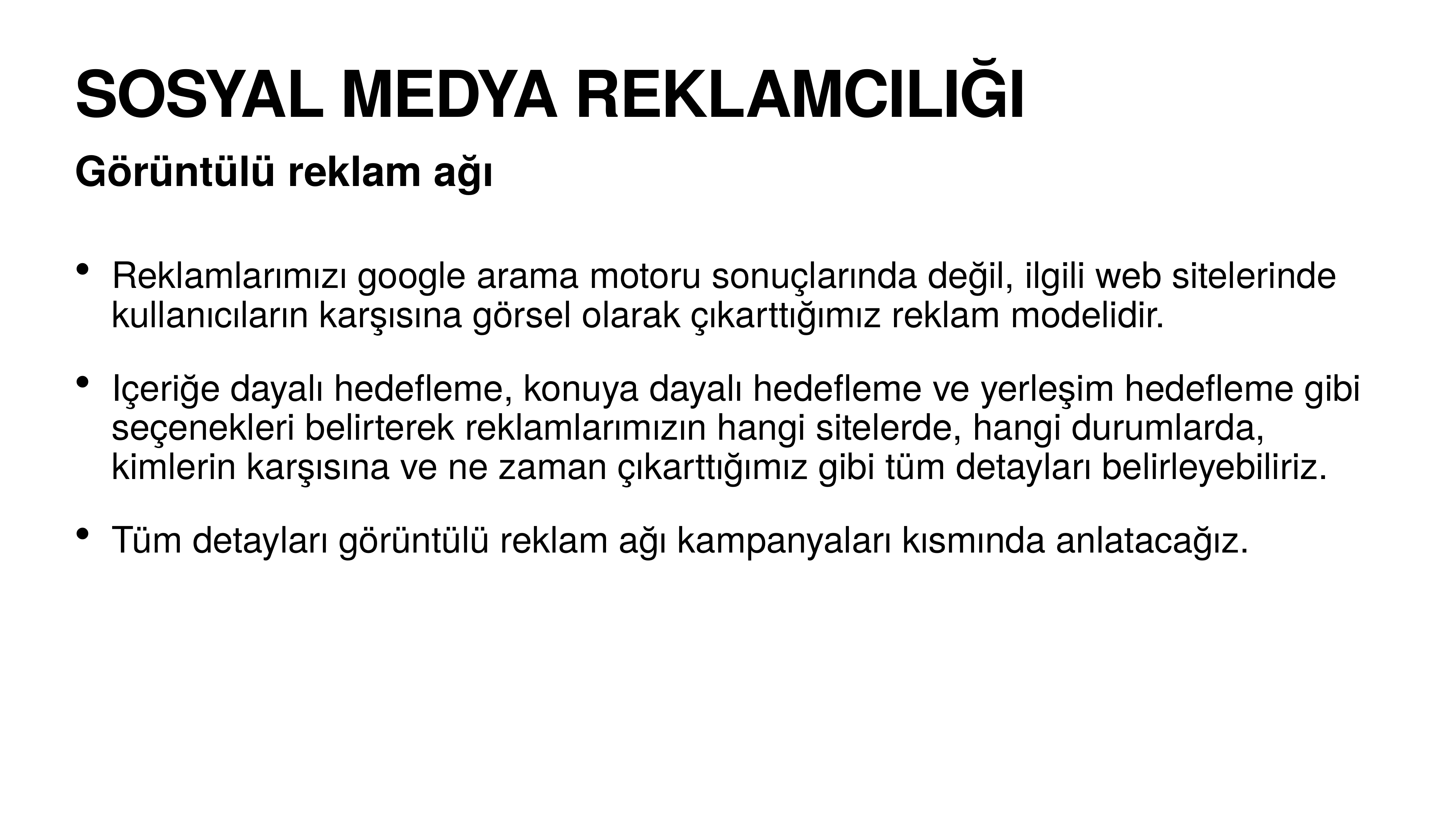

# SOSYAL MEDYA REKLAMCILIĞI
Görüntülü reklam ağı
Reklamlarımızı google arama motoru sonuçlarında değil, ilgili web sitelerinde kullanıcıların karşısına görsel olarak çıkarttığımız reklam modelidir.
Içeriğe dayalı hedefleme, konuya dayalı hedefleme ve yerleşim hedefleme gibi seçenekleri belirterek reklamlarımızın hangi sitelerde, hangi durumlarda, kimlerin karşısına ve ne zaman çıkarttığımız gibi tüm detayları belirleyebiliriz.
Tüm detayları görüntülü reklam ağı kampanyaları kısmında anlatacağız.